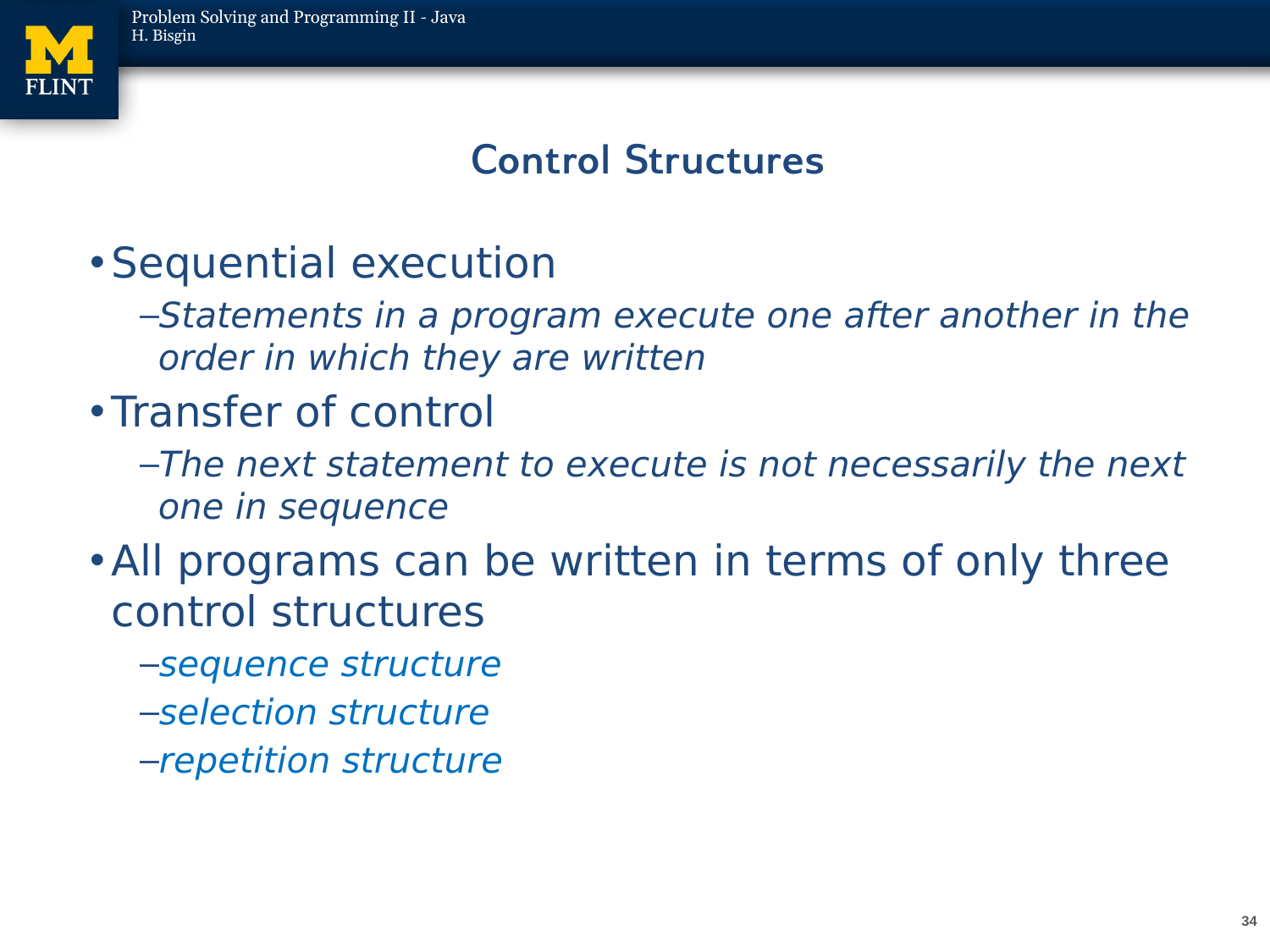

# Control Structures
Sequential execution
Statements in a program execute one after another in the order in which they are written
Transfer of control
The next statement to execute is not necessarily the next one in sequence
All programs can be written in terms of only three control structures
sequence structure
selection structure
repetition structure
34